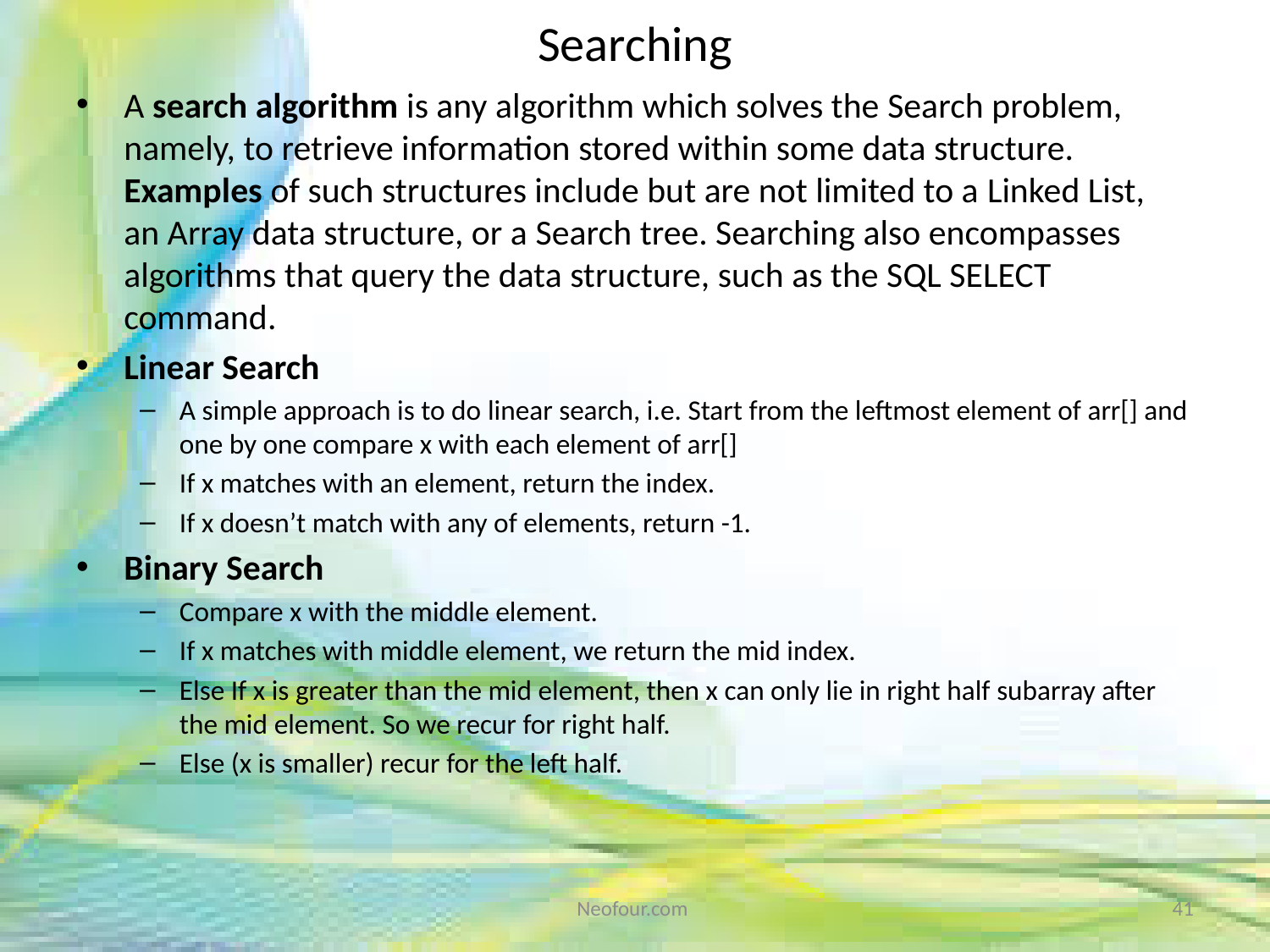

# Searching
A search algorithm is any algorithm which solves the Search problem, namely, to retrieve information stored within some data structure. Examples of such structures include but are not limited to a Linked List, an Array data structure, or a Search tree. Searching also encompasses algorithms that query the data structure, such as the SQL SELECT command.
Linear Search
A simple approach is to do linear search, i.e. Start from the leftmost element of arr[] and one by one compare x with each element of arr[]
If x matches with an element, return the index.
If x doesn’t match with any of elements, return -1.
Binary Search
Compare x with the middle element.
If x matches with middle element, we return the mid index.
Else If x is greater than the mid element, then x can only lie in right half subarray after the mid element. So we recur for right half.
Else (x is smaller) recur for the left half.

Neofour.com
41